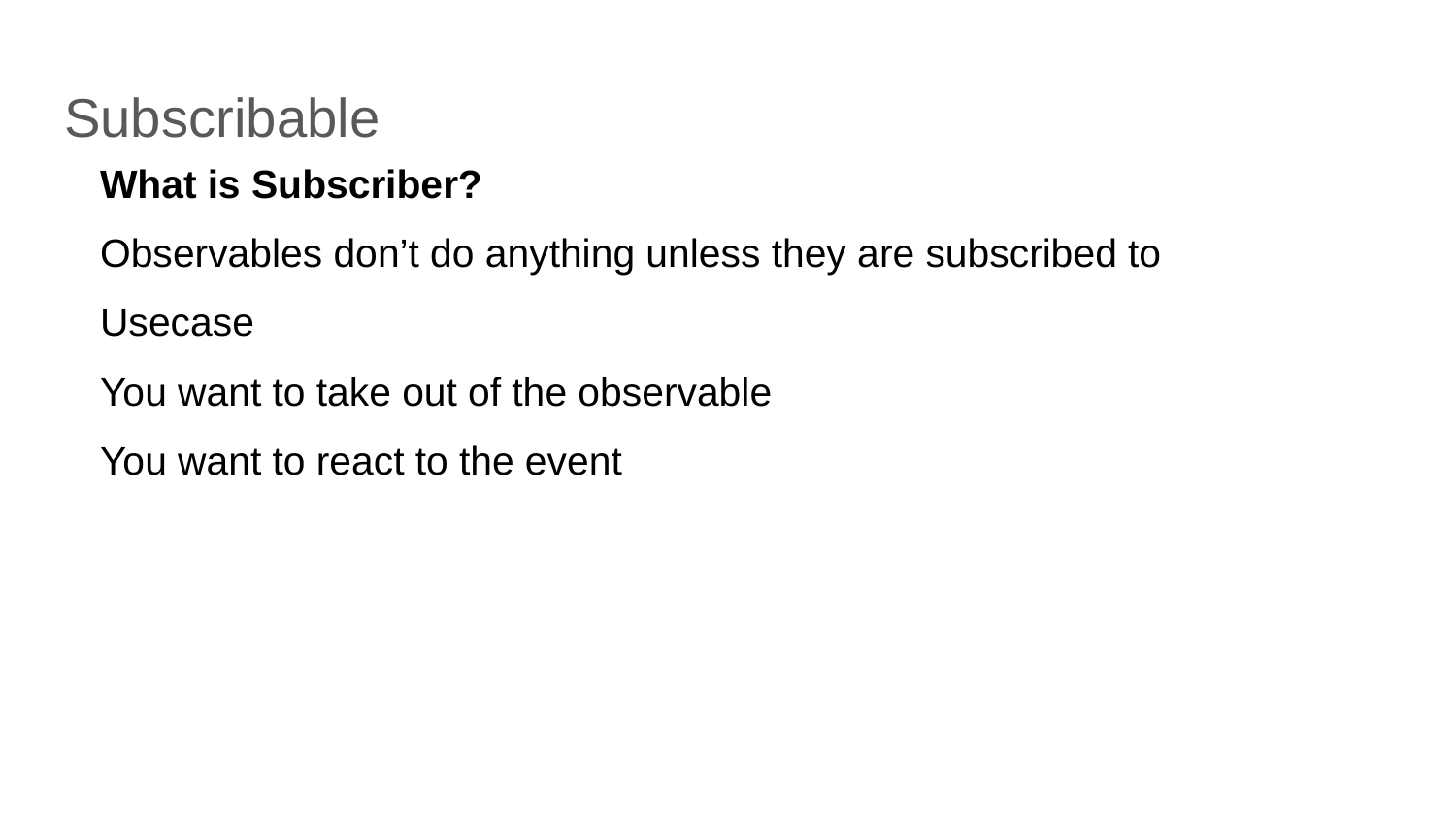

# Subscribable
What is Subscriber?
Observables don’t do anything unless they are subscribed to
Usecase
You want to take out of the observable
You want to react to the event